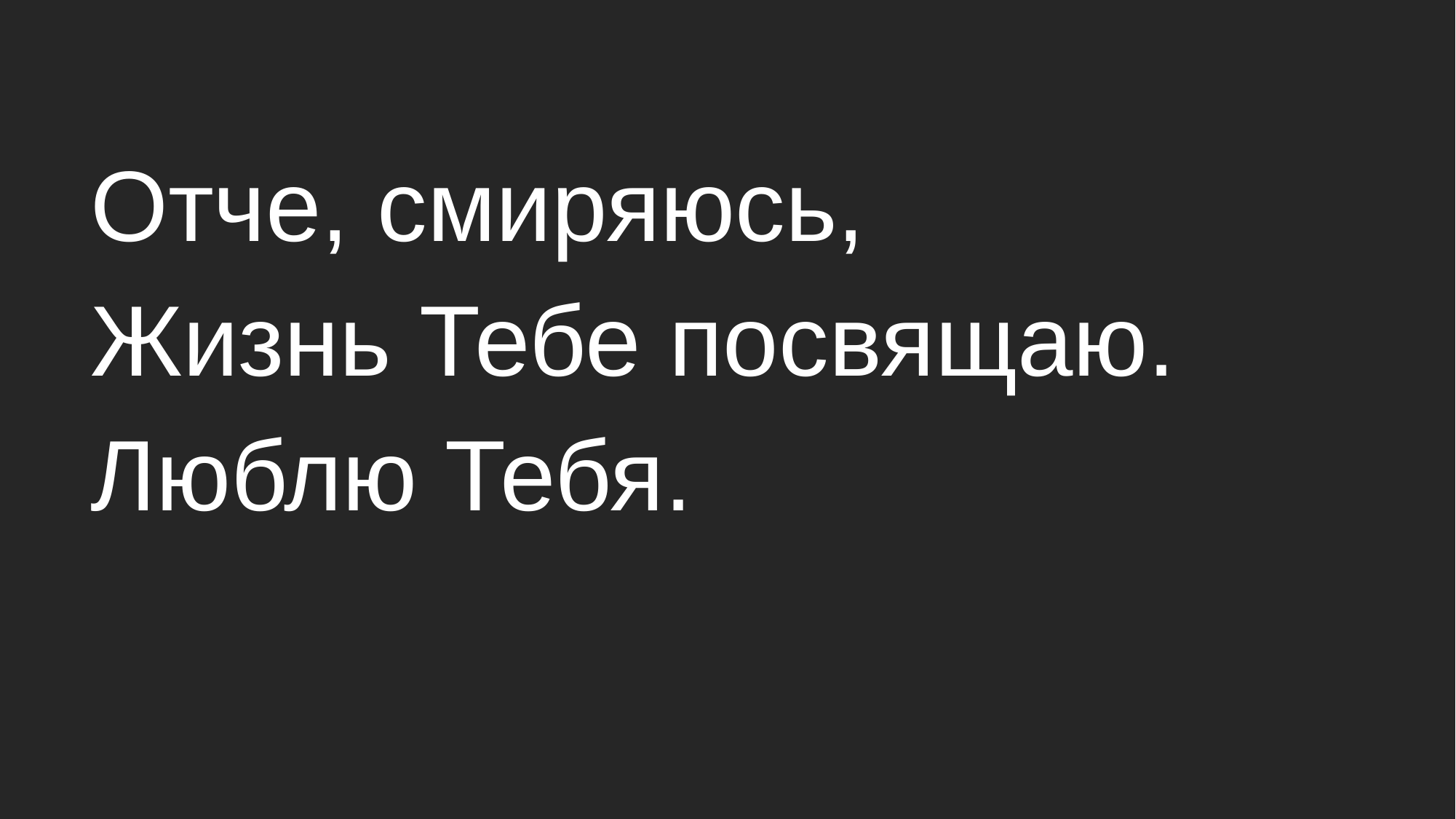

Отче, смиряюсь,
Жизнь Тебе посвящаю.
Люблю Тебя.